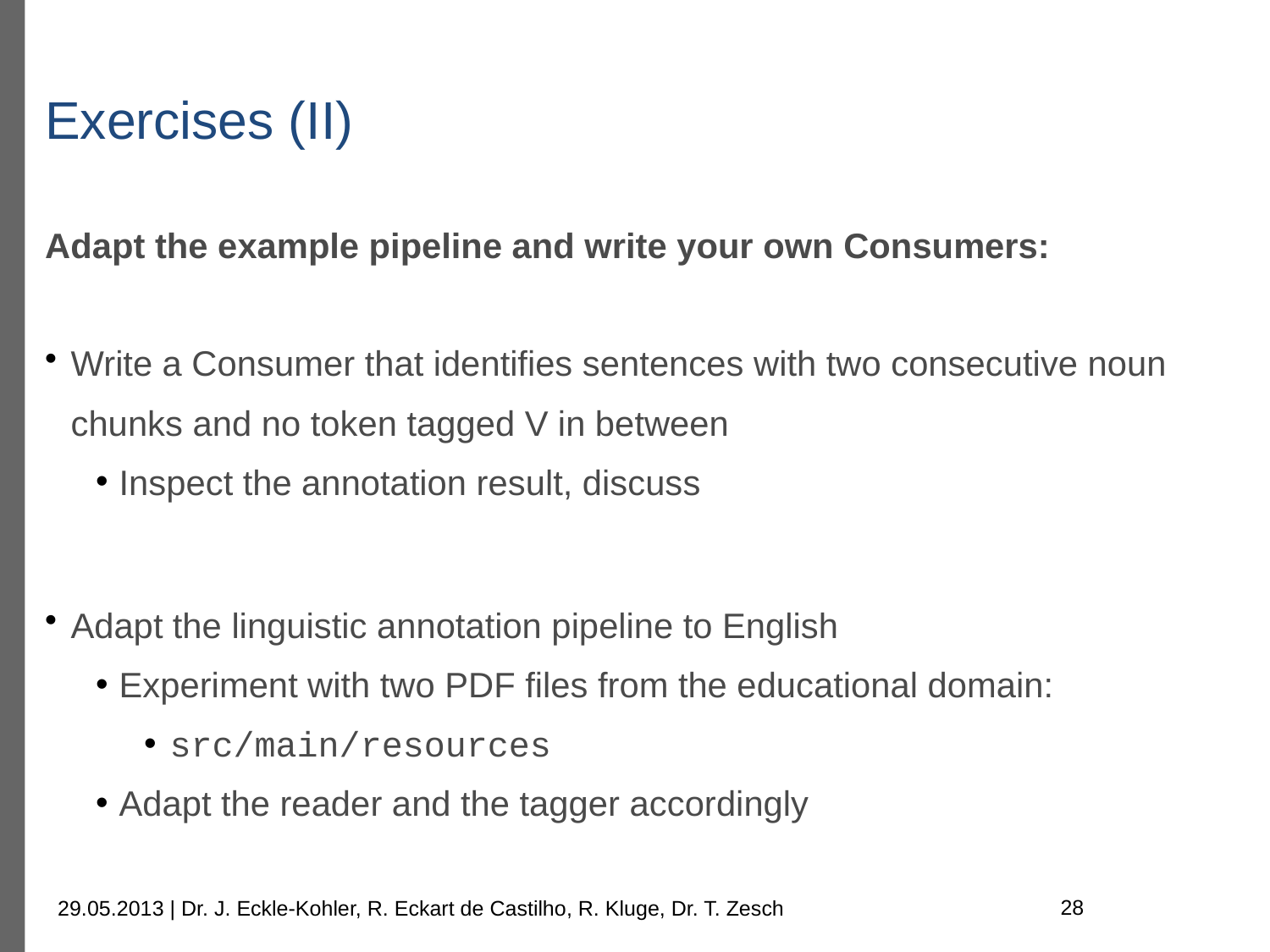

# Exercises (II)
Adapt the example pipeline and write your own Consumers:

Write a Consumer that identifies sentences with two consecutive noun chunks and no token tagged V in between
Inspect the annotation result, discuss

Adapt the linguistic annotation pipeline to English
Experiment with two PDF files from the educational domain:
src/main/resources
Adapt the reader and the tagger accordingly
28
29.05.2013 | Dr. J. Eckle-Kohler, R. Eckart de Castilho, R. Kluge, Dr. T. Zesch